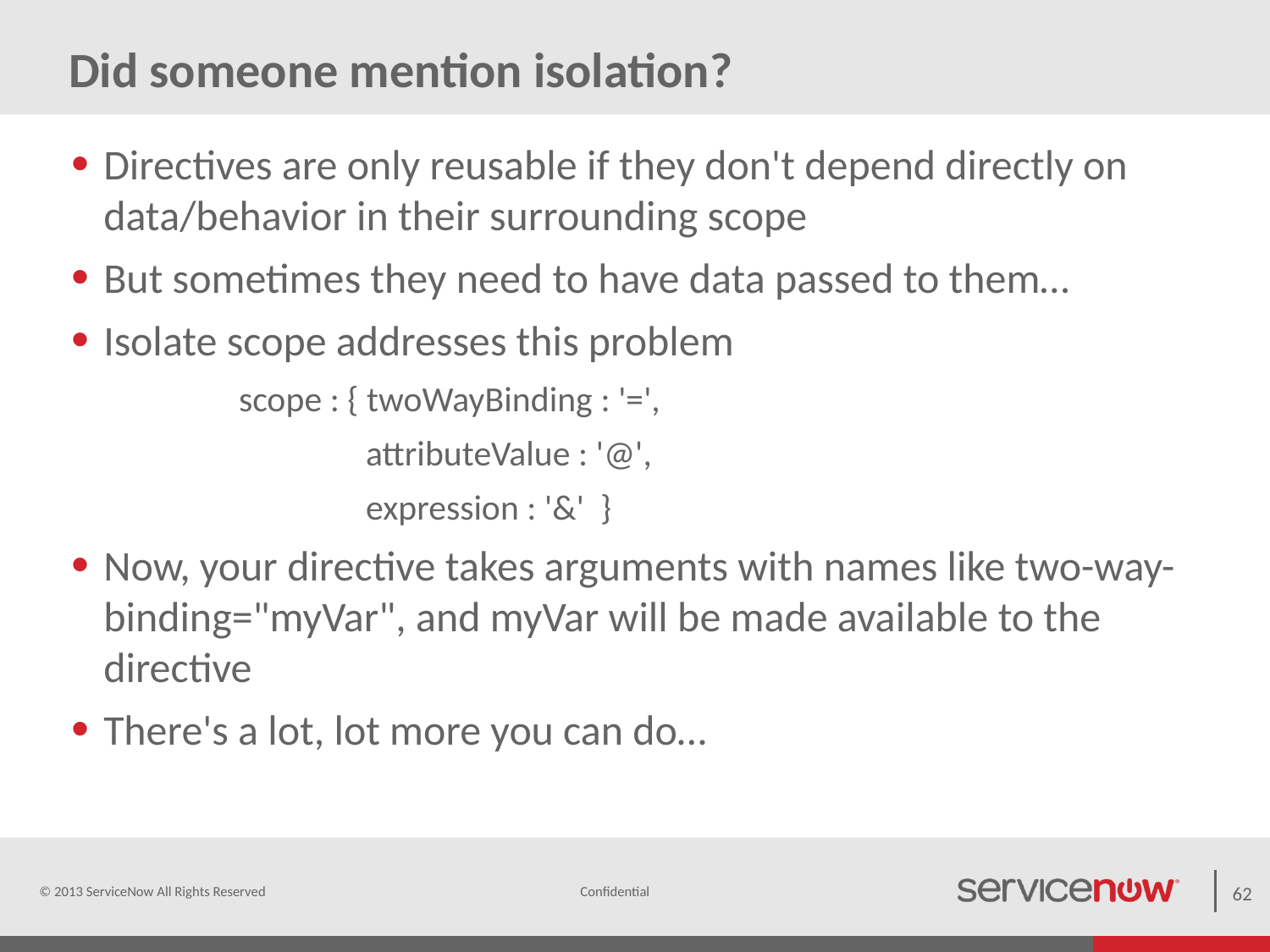

# Did someone mention isolation?
Directives are only reusable if they don't depend directly on data/behavior in their surrounding scope
But sometimes they need to have data passed to them…
Isolate scope addresses this problem
	scope : { twoWayBinding : '=',
		attributeValue : '@',
		expression : '&'  }
Now, your directive takes arguments with names like two-way-binding="myVar", and myVar will be made available to the directive
There's a lot, lot more you can do…
© 2013 ServiceNow All Rights Reserved
62